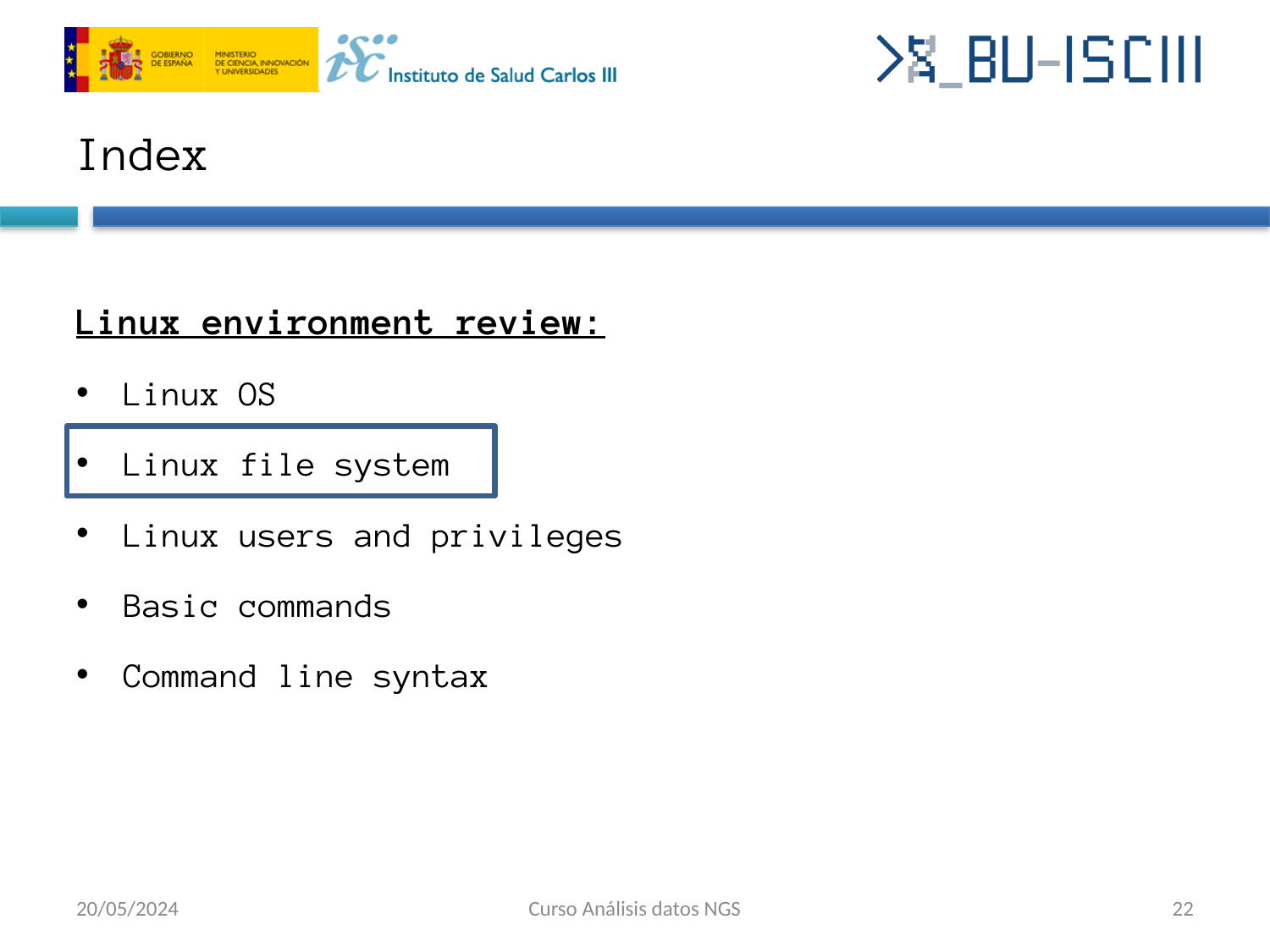

# Index
Linux environment review:
Linux OS
Linux file system
Linux users and privileges
Basic commands
Command line syntax

20/05/2024
Curso Análisis datos NGS
22